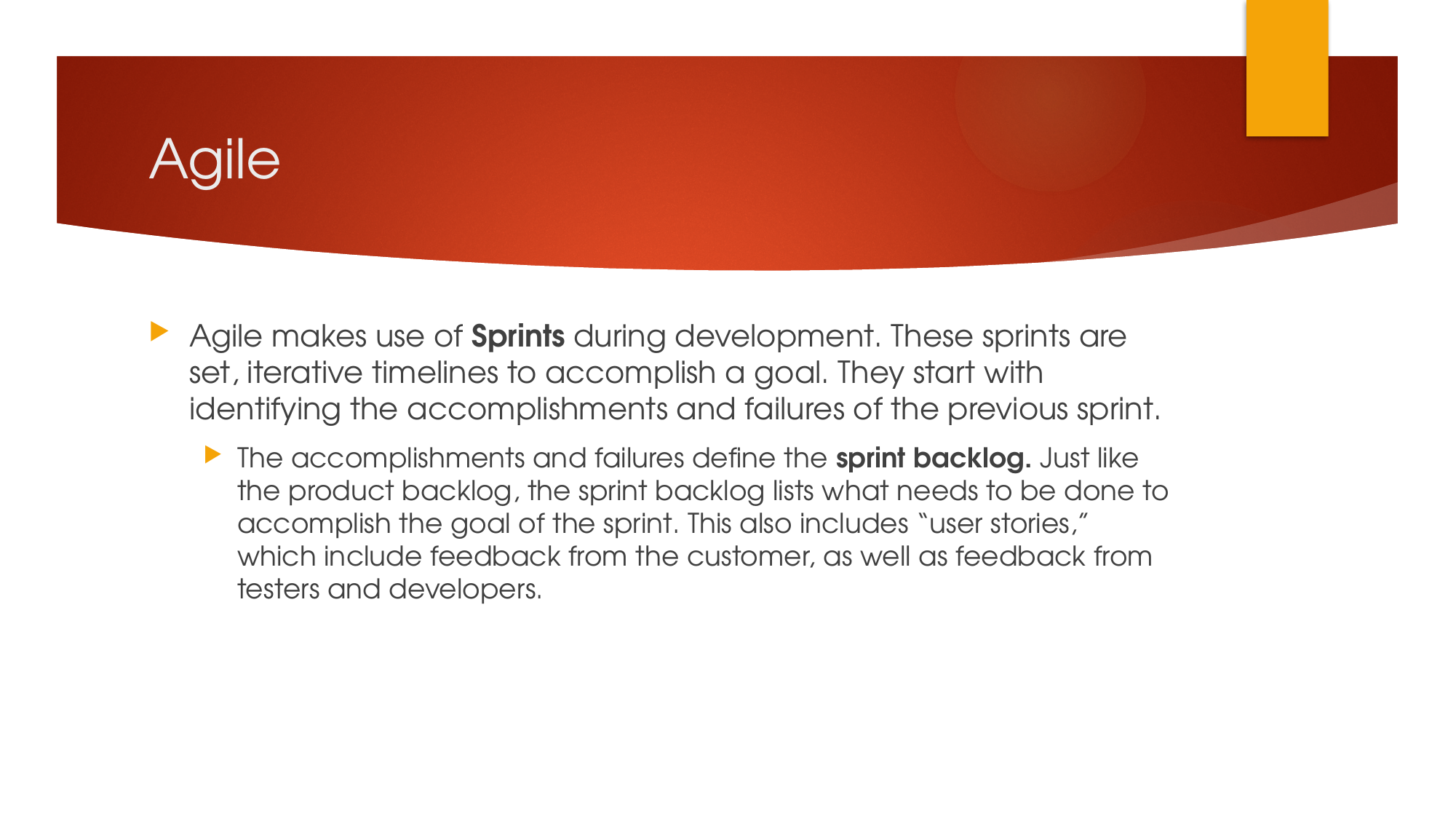

# Agile
Agile makes use of Sprints during development. These sprints are set, iterative timelines to accomplish a goal. They start with identifying the accomplishments and failures of the previous sprint.
The accomplishments and failures define the sprint backlog. Just like the product backlog, the sprint backlog lists what needs to be done to accomplish the goal of the sprint. This also includes “user stories,” which include feedback from the customer, as well as feedback from testers and developers.